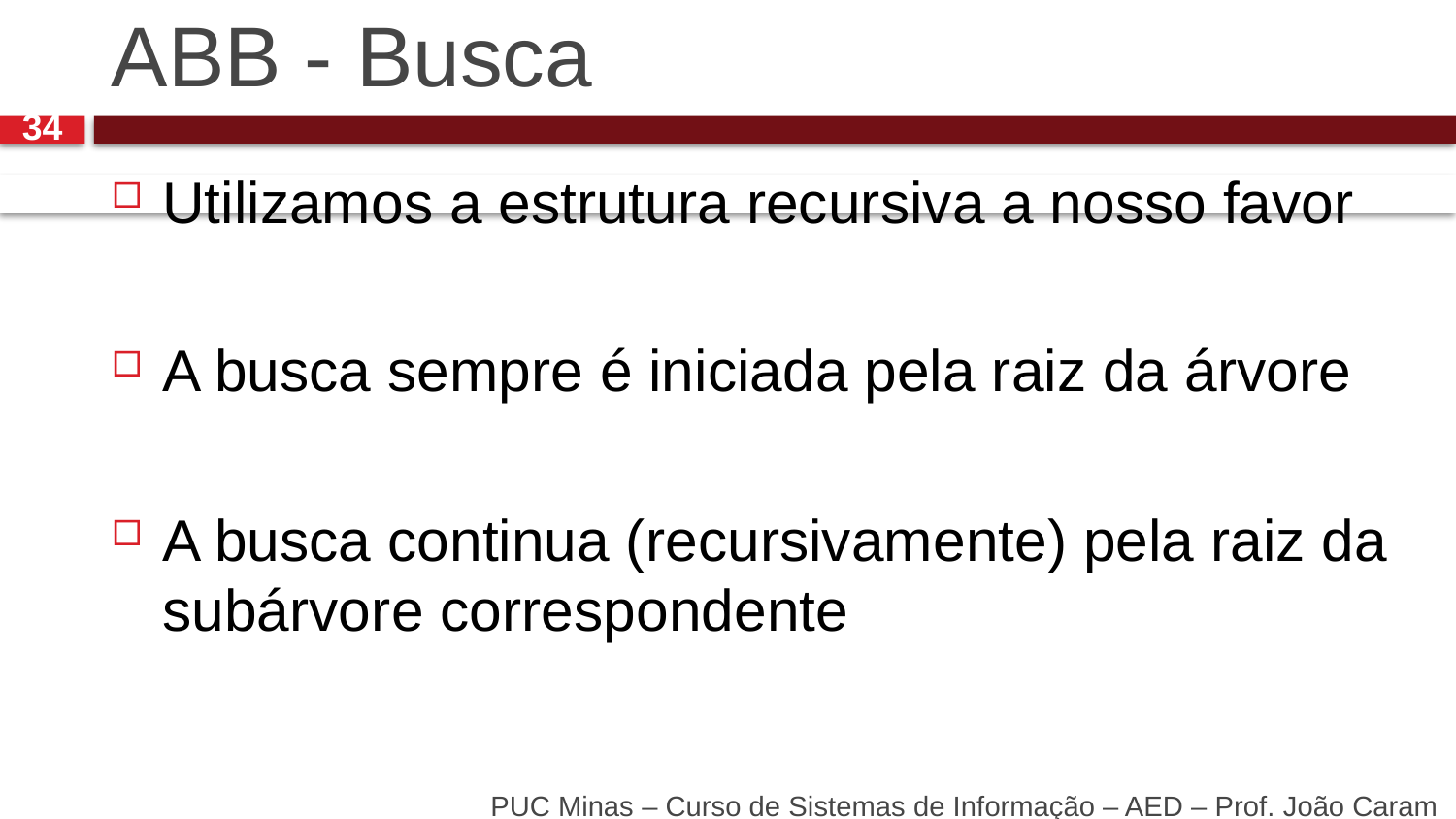

# ABB - Busca
34
Utilizamos a estrutura recursiva a nosso favor

A busca sempre é iniciada pela raiz da árvore

A busca continua (recursivamente) pela raiz da subárvore correspondente
PUC Minas – Curso de Sistemas de Informação – AED – Prof. João Caram